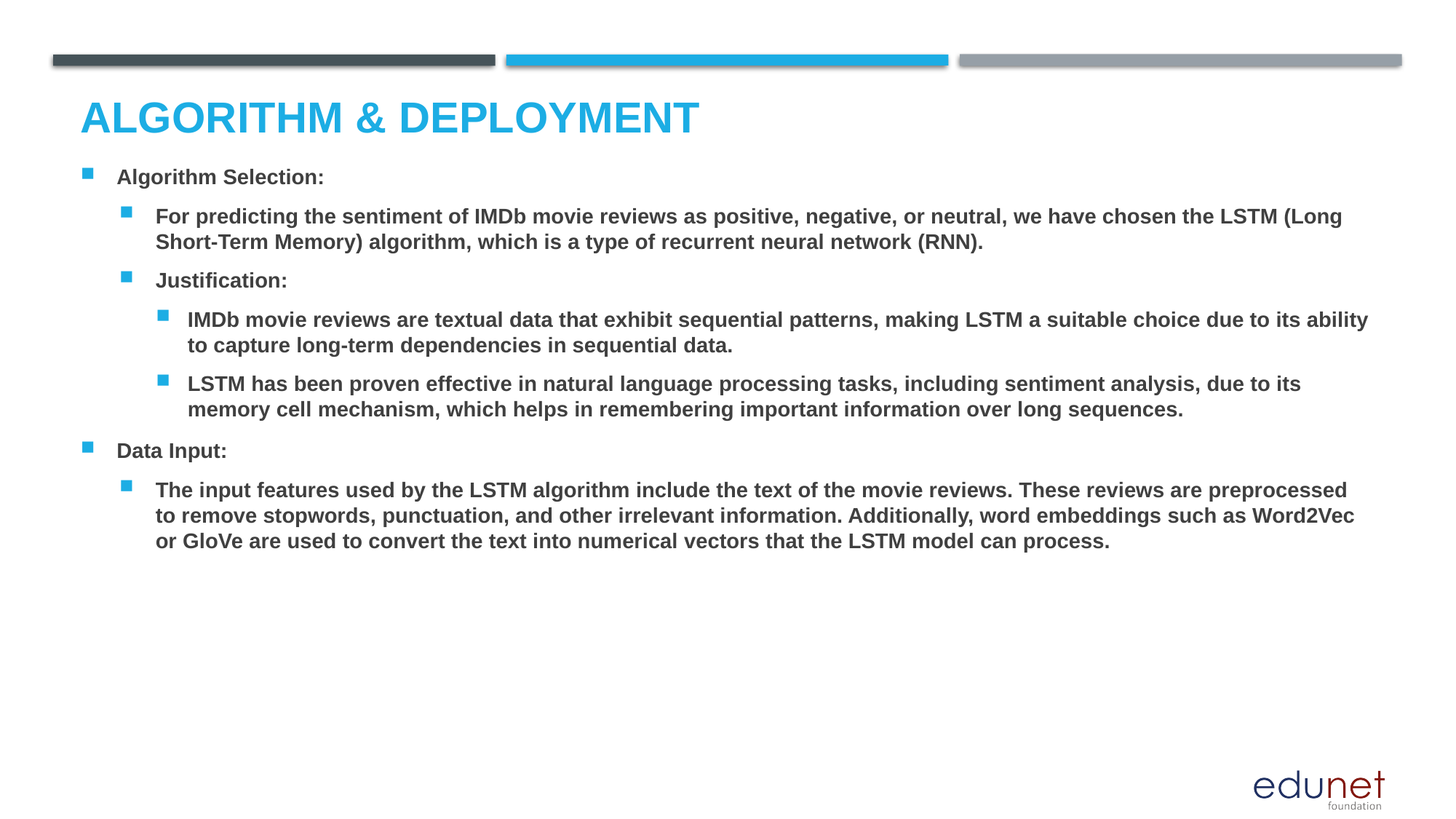

# Algorithm & Deployment
Algorithm Selection:
For predicting the sentiment of IMDb movie reviews as positive, negative, or neutral, we have chosen the LSTM (Long Short-Term Memory) algorithm, which is a type of recurrent neural network (RNN).
Justification:
IMDb movie reviews are textual data that exhibit sequential patterns, making LSTM a suitable choice due to its ability to capture long-term dependencies in sequential data.
LSTM has been proven effective in natural language processing tasks, including sentiment analysis, due to its memory cell mechanism, which helps in remembering important information over long sequences.
Data Input:
The input features used by the LSTM algorithm include the text of the movie reviews. These reviews are preprocessed to remove stopwords, punctuation, and other irrelevant information. Additionally, word embeddings such as Word2Vec or GloVe are used to convert the text into numerical vectors that the LSTM model can process.